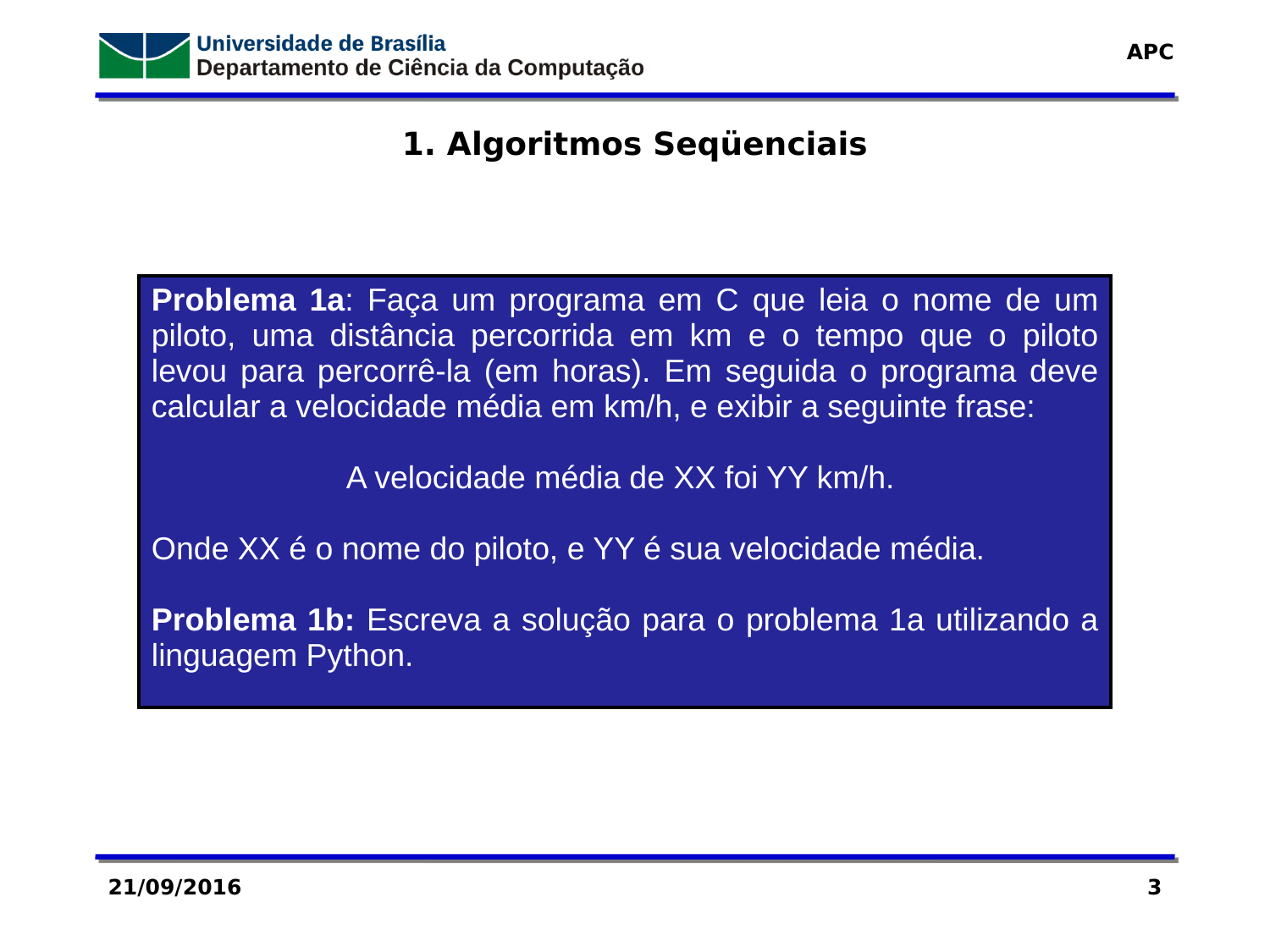

1. Algoritmos Seqüenciais

| Problema 1a: Faça um programa em C que leia o nome de um piloto, uma distância percorrida em km e o tempo que o piloto levou para percorrê-la (em horas). Em seguida o programa deve calcular a velocidade média em km/h, e exibir a seguinte frase: A velocidade média de XX foi YY km/h. Onde XX é o nome do piloto, e YY é sua velocidade média. Problema 1b: Escreva a solução para o problema 1a utilizando a linguagem Python. |
| --- |
21/09/2016
3